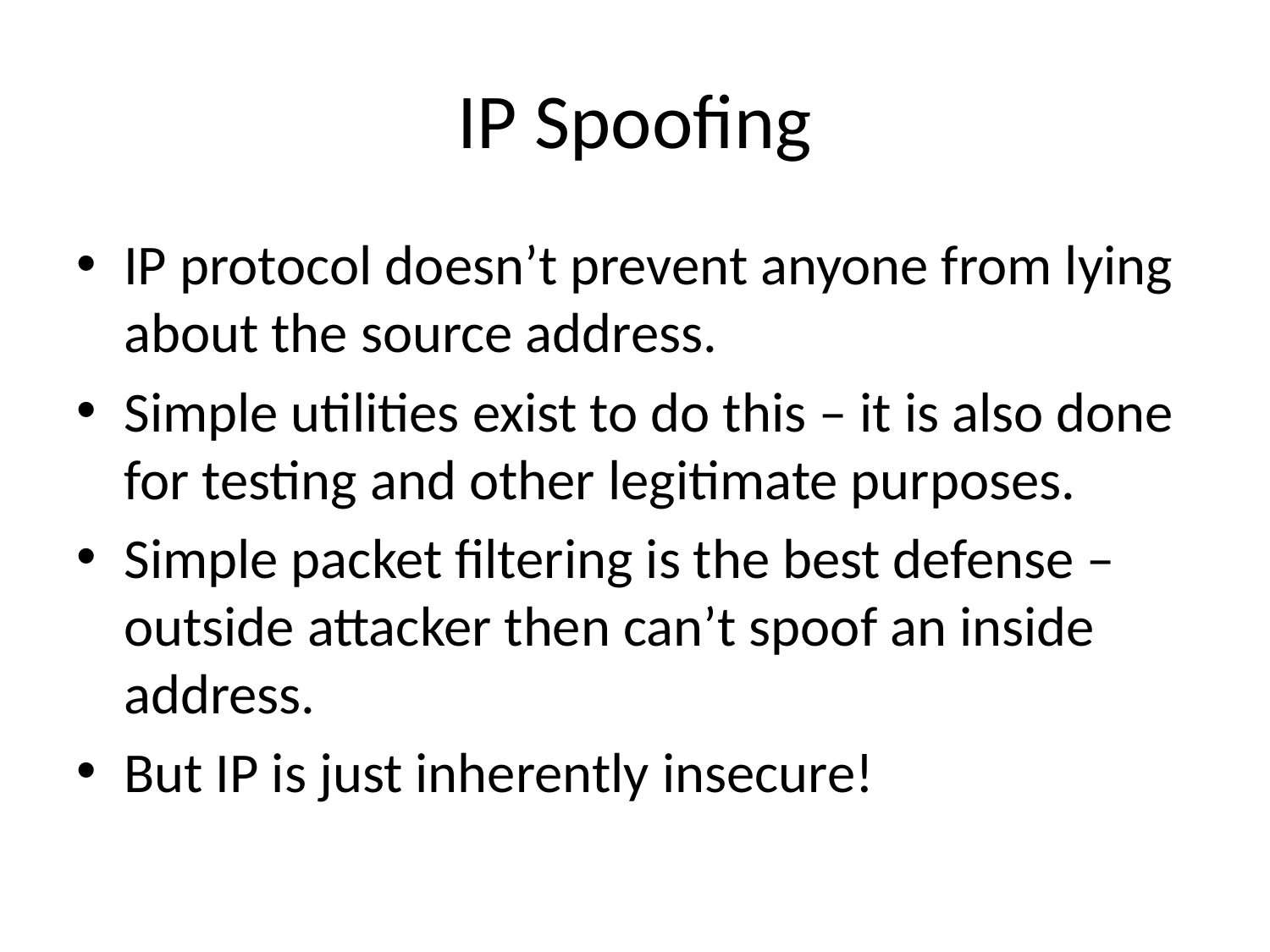

# IP Spoofing
IP protocol doesn’t prevent anyone from lying about the source address.
Simple utilities exist to do this – it is also done for testing and other legitimate purposes.
Simple packet filtering is the best defense – outside attacker then can’t spoof an inside address.
But IP is just inherently insecure!